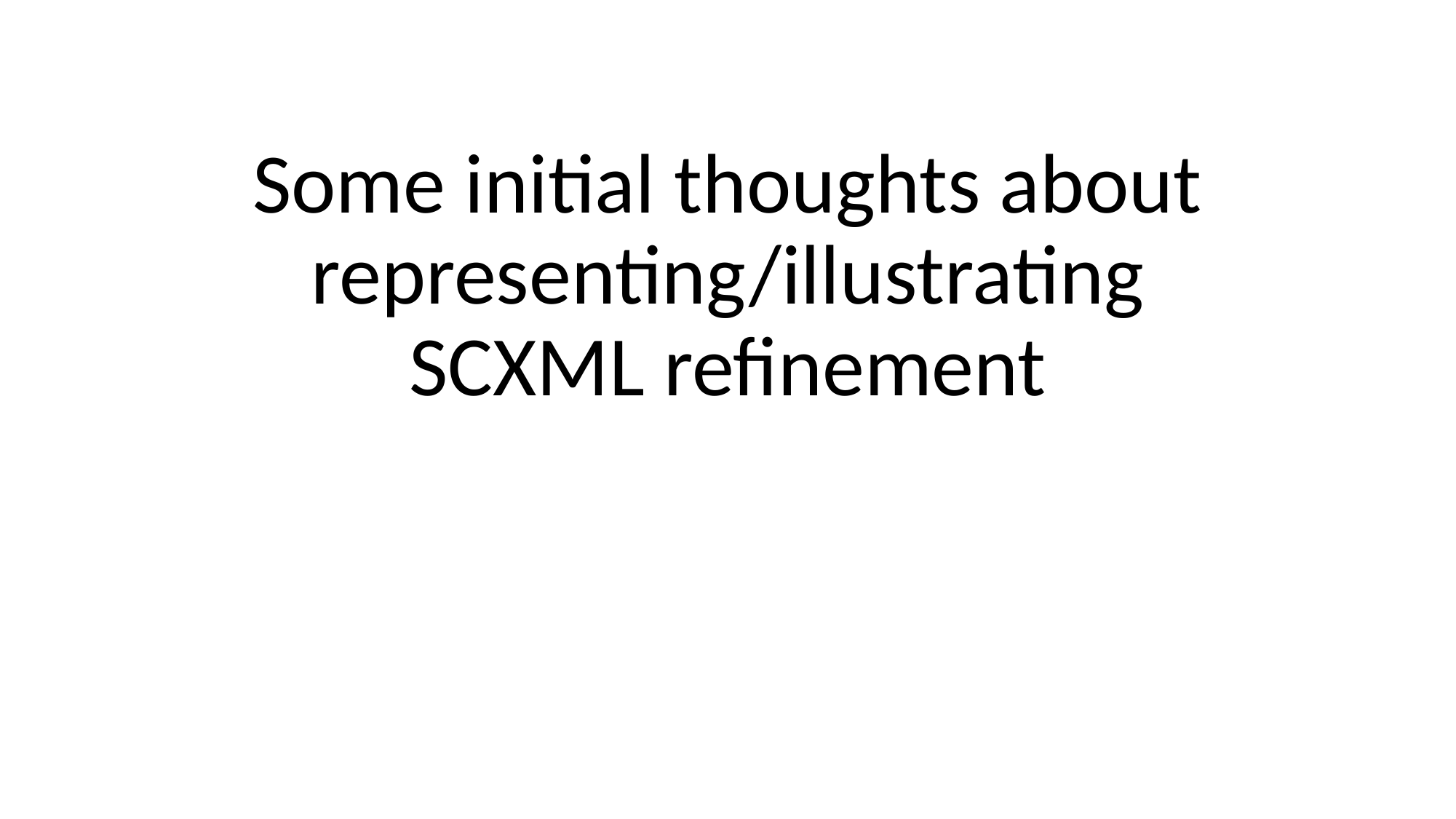

# Some initial thoughts about representing/illustrating SCXML refinement